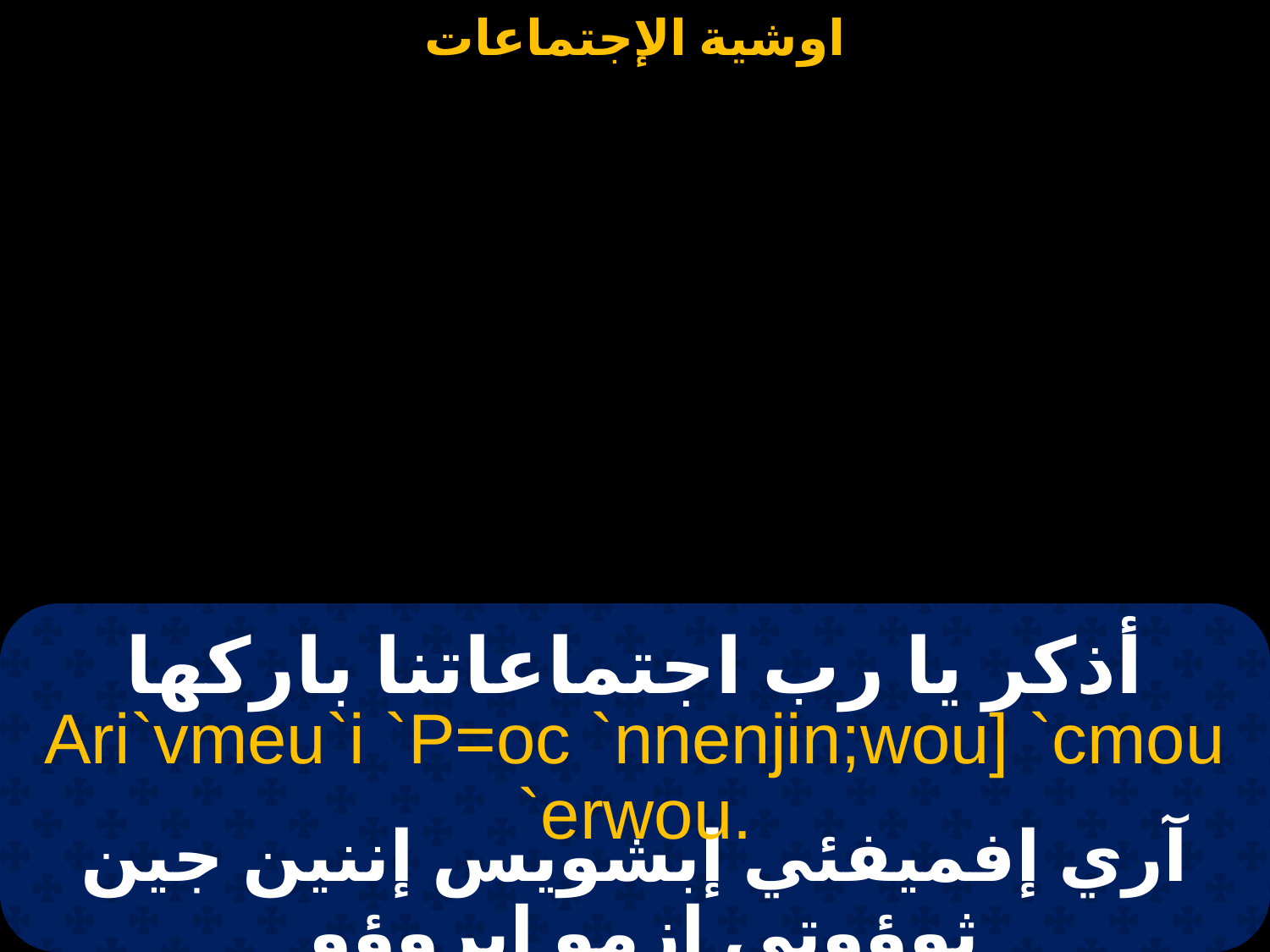

#
أذكر يا رب اجتماعاتنا باركها
Ari`vmeu`i `P=oc `nnenjin;wou] `cmou `erwou.
آري إفميفئي إبشويس إننين جين ثوؤوتي إزمو إيروؤو